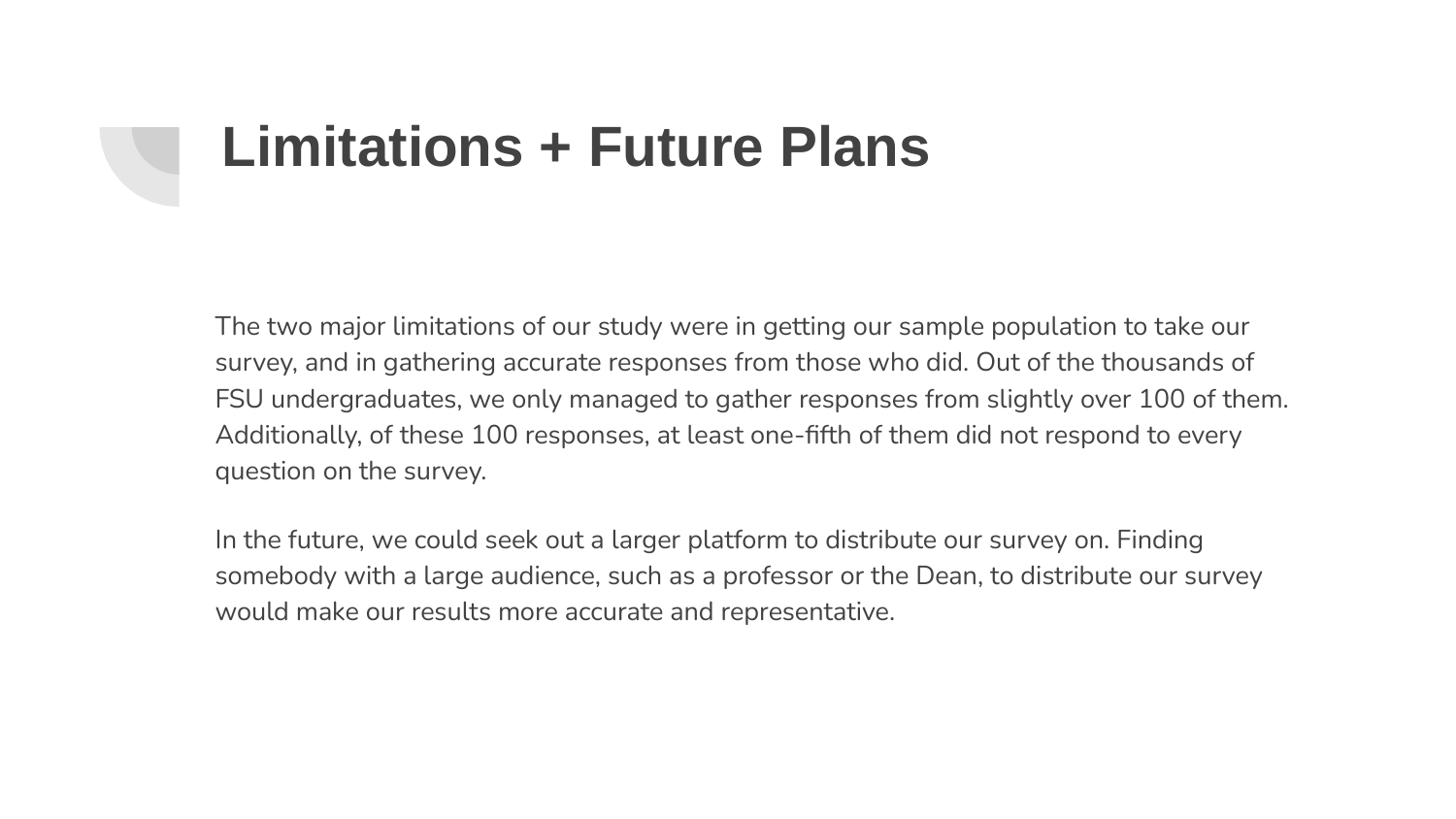

# Limitations + Future Plans
The two major limitations of our study were in getting our sample population to take our survey, and in gathering accurate responses from those who did. Out of the thousands of FSU undergraduates, we only managed to gather responses from slightly over 100 of them. Additionally, of these 100 responses, at least one-fifth of them did not respond to every question on the survey.
In the future, we could seek out a larger platform to distribute our survey on. Finding somebody with a large audience, such as a professor or the Dean, to distribute our survey would make our results more accurate and representative.